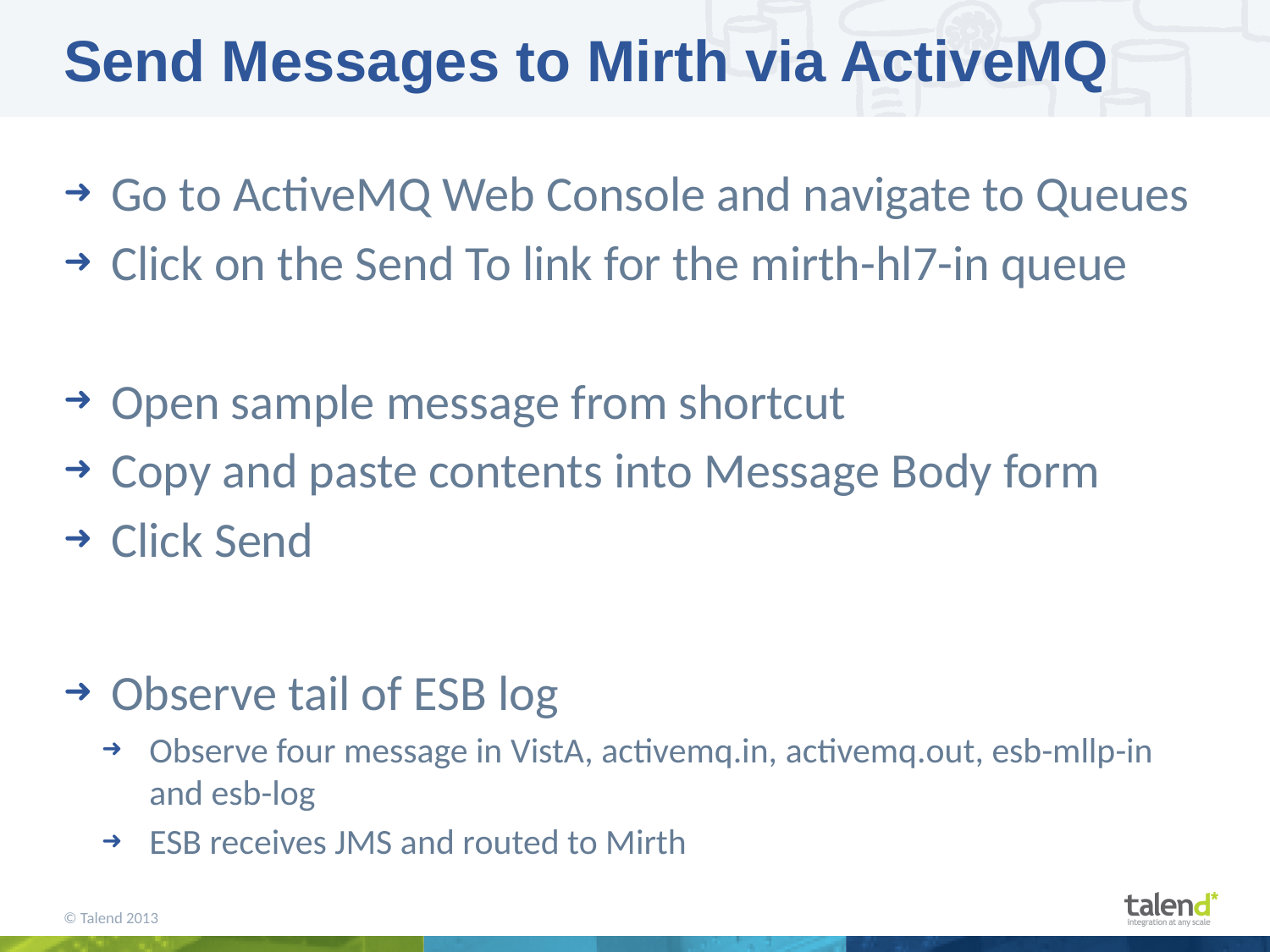

# Send Messages to Mirth via ActiveMQ
Go to ActiveMQ Web Console and navigate to Queues
Click on the Send To link for the mirth-hl7-in queue

Open sample message from shortcut
Copy and paste contents into Message Body form
Click Send

Observe tail of ESB log
Observe four message in VistA, activemq.in, activemq.out, esb-mllp-in and esb-log
ESB receives JMS and routed to Mirth

© Talend 2013